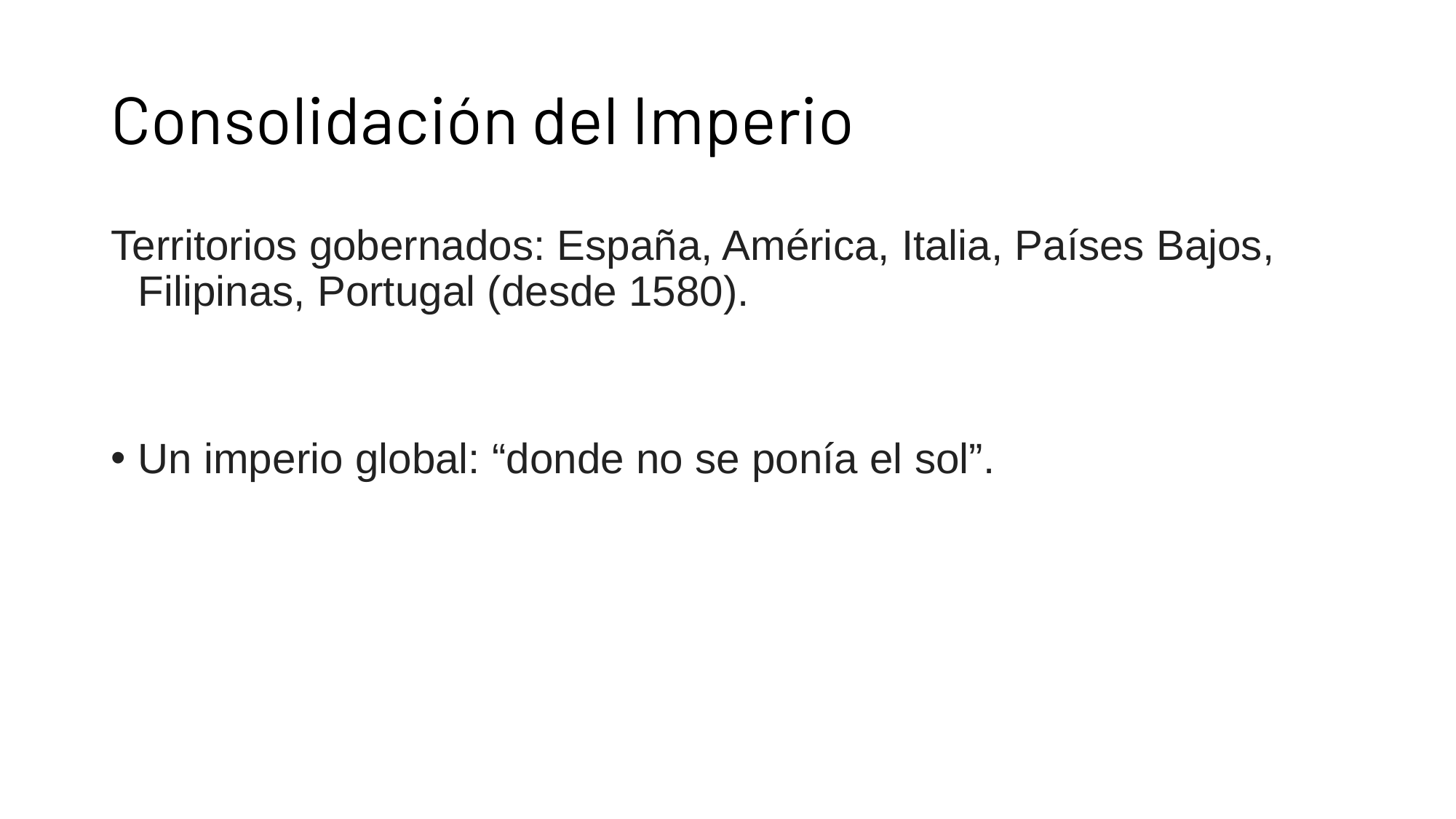

# Consolidación del Imperio
Territorios gobernados: España, América, Italia, Países Bajos, Filipinas, Portugal (desde 1580).

Un imperio global: “donde no se ponía el sol”.